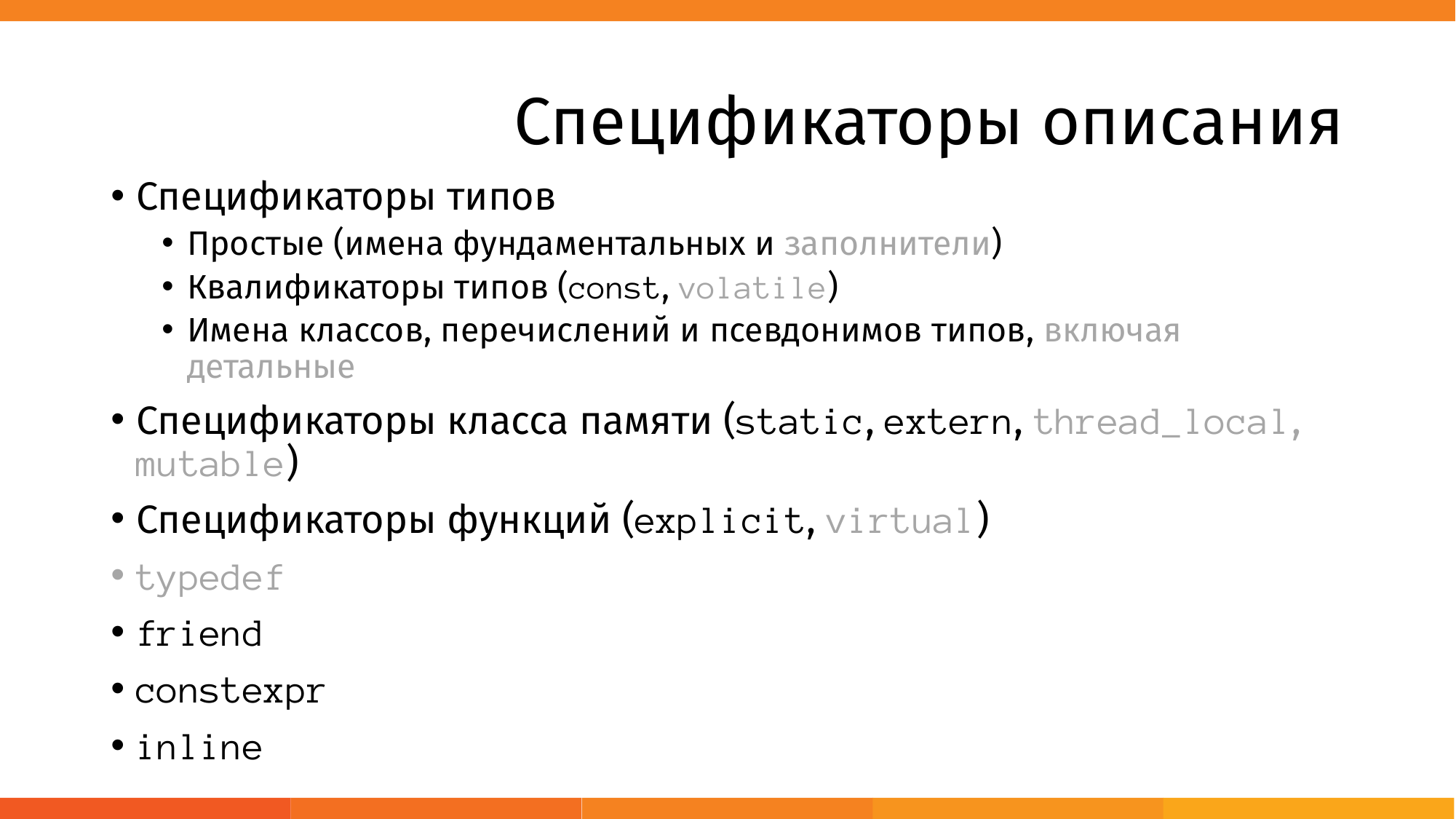

# Спецификаторы описания
Спецификаторы типов
Простые (имена фундаментальных и заполнители)
Квалификаторы типов (const, volatile)
Имена классов, перечислений и псевдонимов типов, включая детальные
Спецификаторы класса памяти (static, extern, thread_local, mutable)
Спецификаторы функций (explicit, virtual)
typedef
friend
constexpr
inline